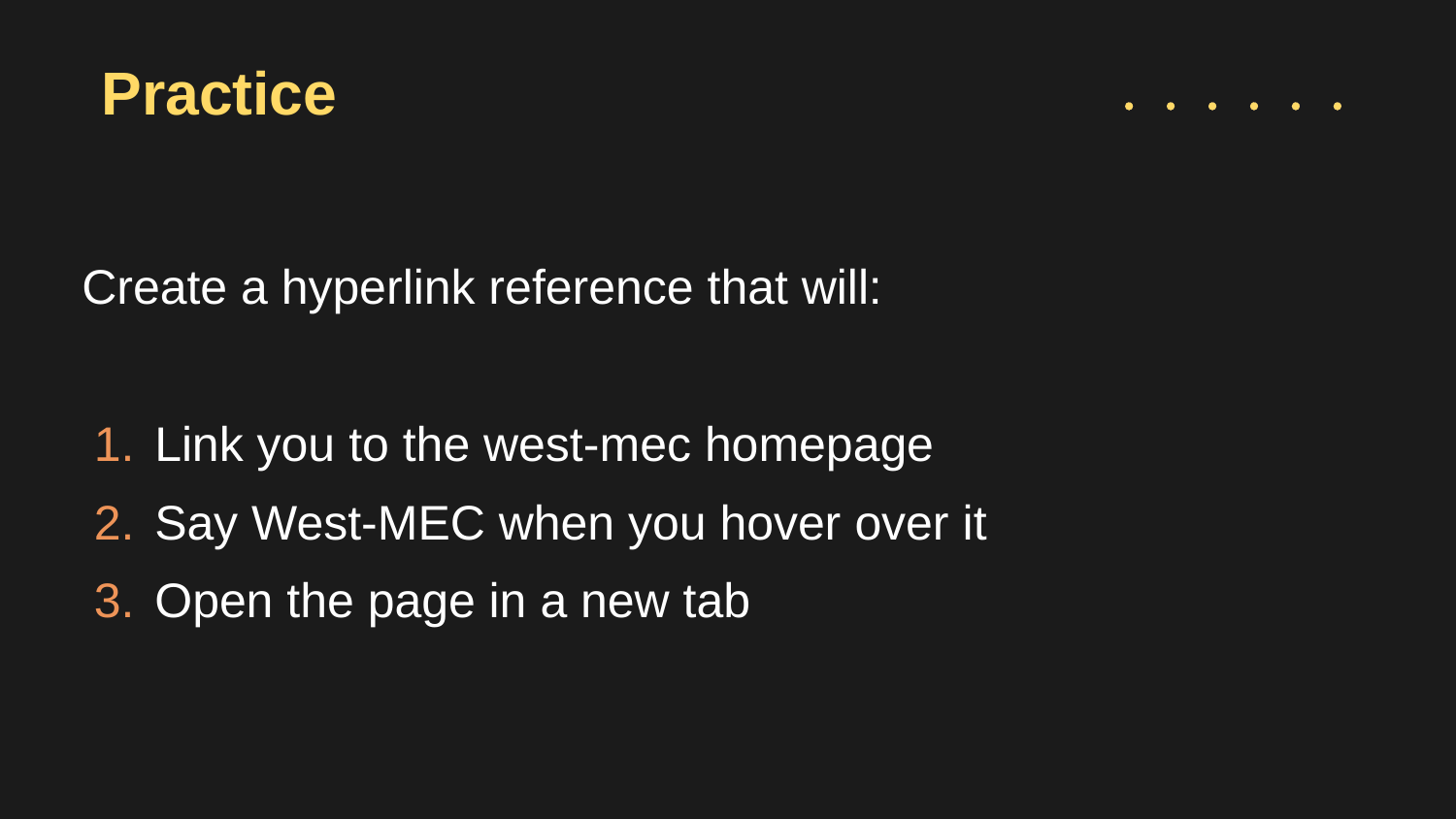

# Practice
Create a hyperlink reference that will:

Link you to the west-mec homepage
Say West-MEC when you hover over it
Open the page in a new tab